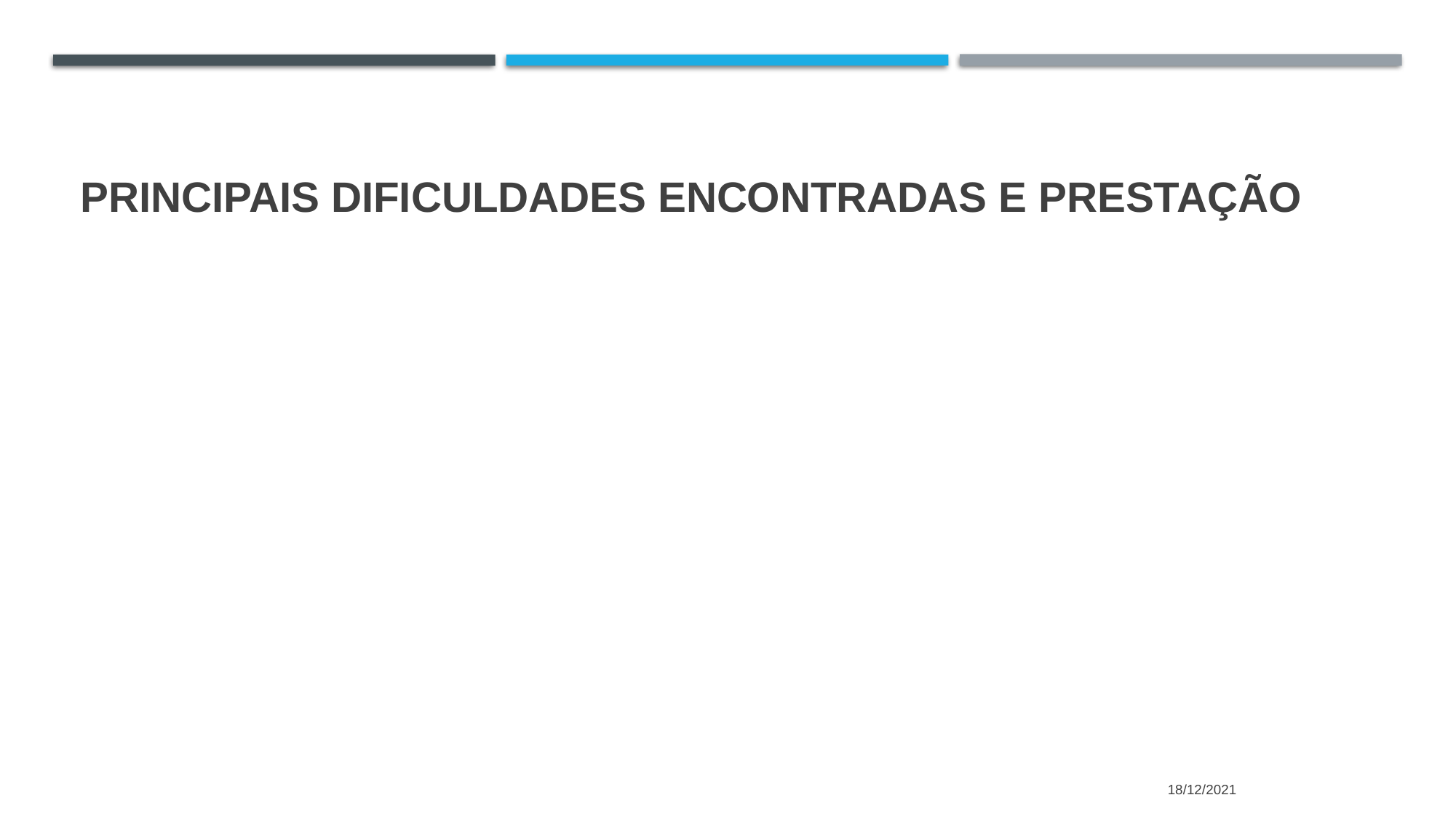

# Principais dificuldades encontradas e prestação

18/12/2021